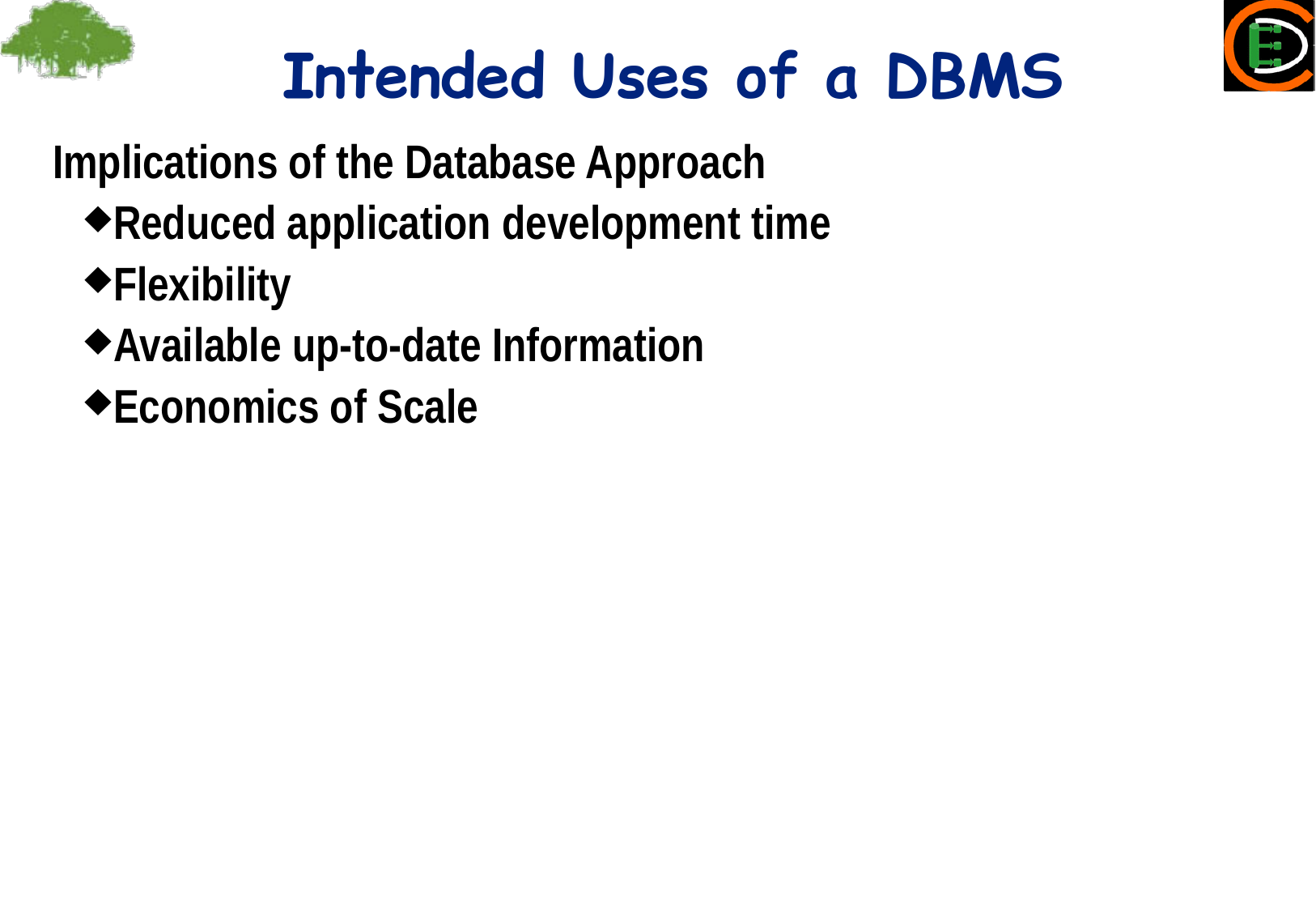

Intended Uses of a DBMS
Implications of the Database Approach
Reduced application development time
Flexibility
Available up-to-date Information
Economics of Scale